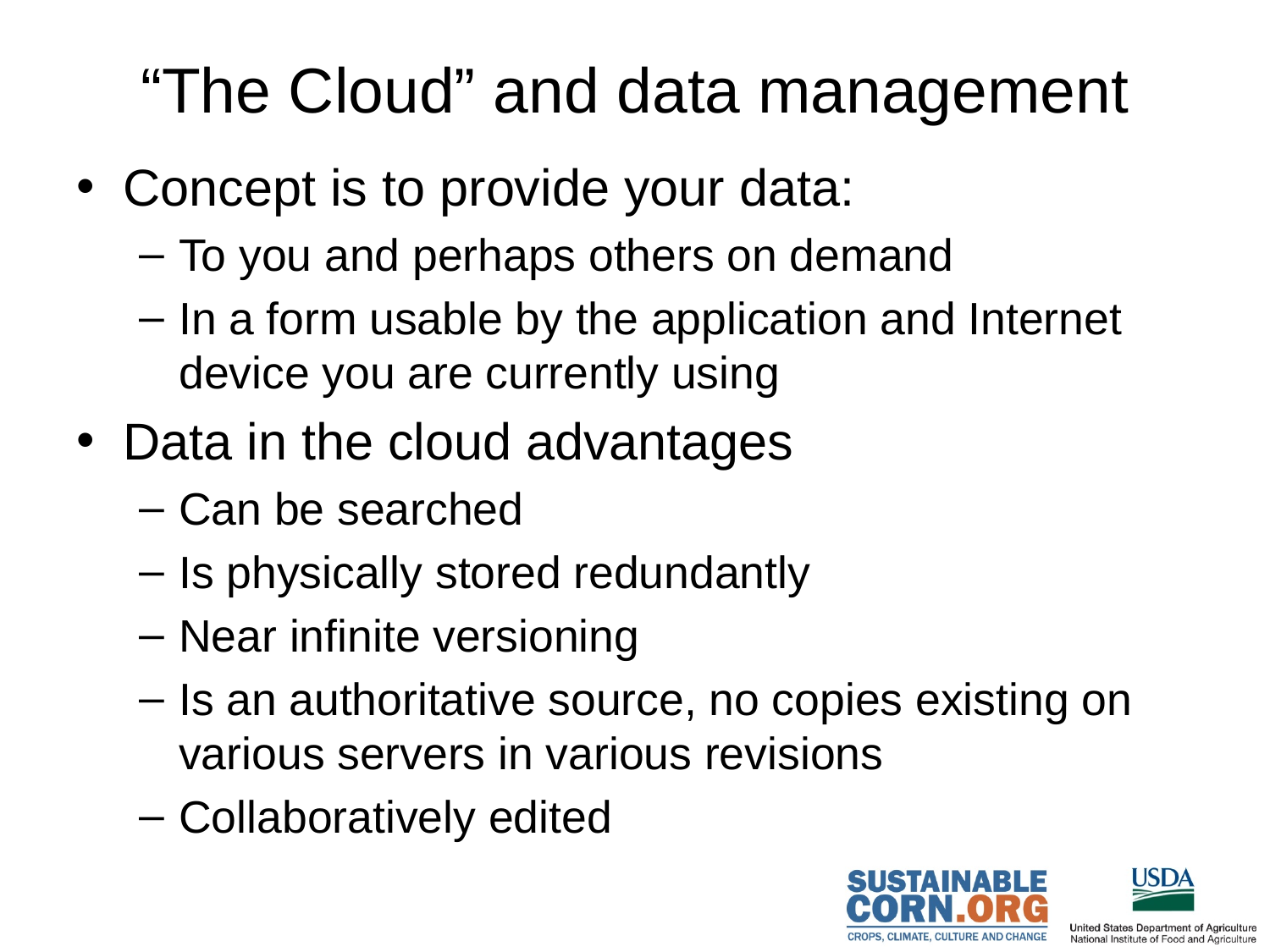

# “The Cloud” and data management
Concept is to provide your data:
To you and perhaps others on demand
In a form usable by the application and Internet device you are currently using
Data in the cloud advantages
Can be searched
Is physically stored redundantly
Near infinite versioning
Is an authoritative source, no copies existing on various servers in various revisions
Collaboratively edited